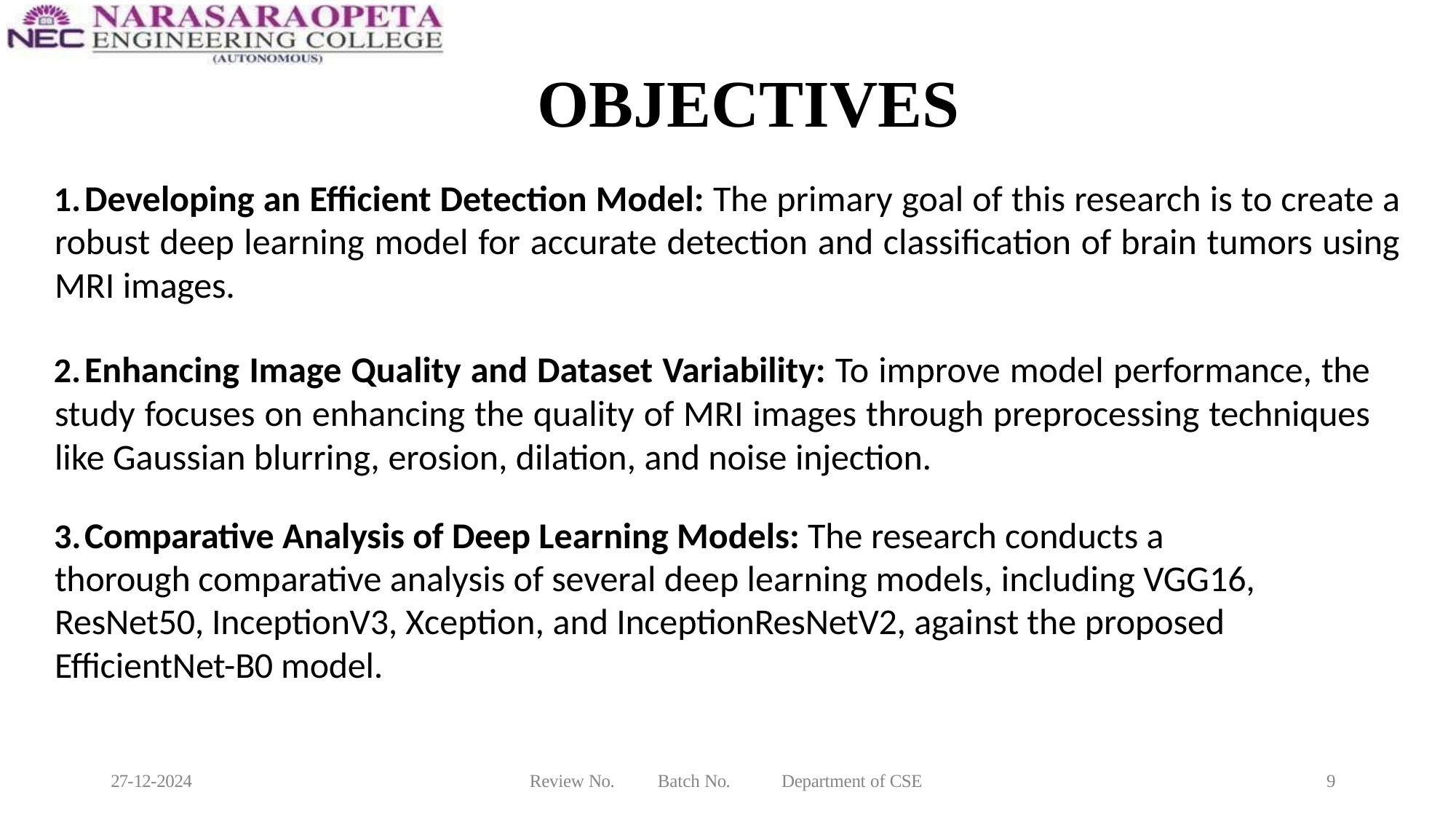

# OBJECTIVES
	Developing an Efficient Detection Model: The primary goal of this research is to create a robust deep learning model for accurate detection and classification of brain tumors using MRI images.
	Enhancing Image Quality and Dataset Variability: To improve model performance, the study focuses on enhancing the quality of MRI images through preprocessing techniques like Gaussian blurring, erosion, dilation, and noise injection.
	Comparative Analysis of Deep Learning Models: The research conducts a thorough comparative analysis of several deep learning models, including VGG16, ResNet50, InceptionV3, Xception, and InceptionResNetV2, against the proposed EfficientNet-B0 model.
27-12-2024
Review No.
Batch No.
Department of CSE
9